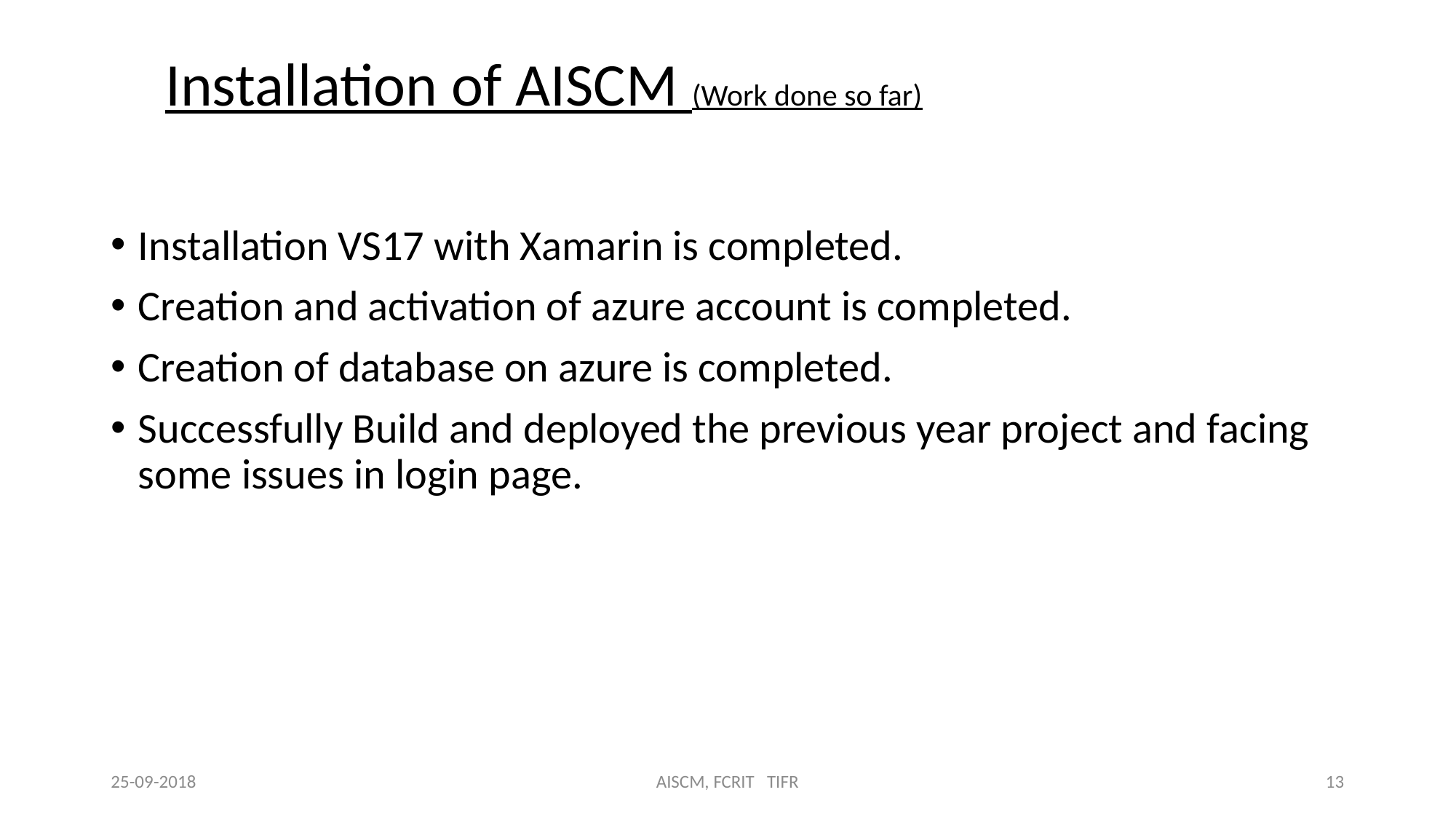

# Installation of AISCM (Work done so far)
Installation VS17 with Xamarin is completed.
Creation and activation of azure account is completed.
Creation of database on azure is completed.
Successfully Build and deployed the previous year project and facing some issues in login page.
25-09-2018
AISCM, FCRIT   TIFR
13